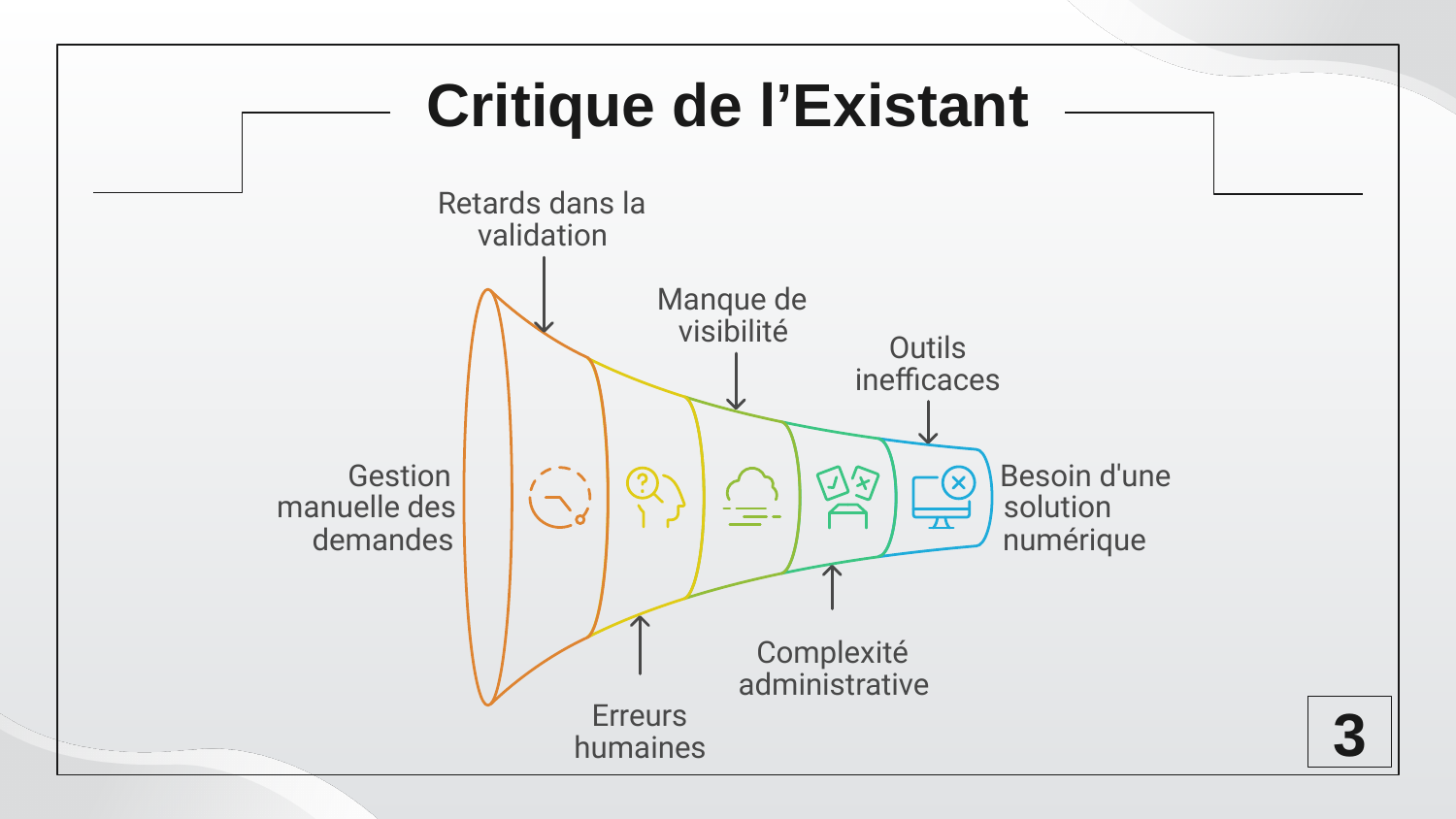

# Critique de l’Existant
Retards dans la
validation

Manque de

visibilité
Outils
inefficaces

Gestion
Besoin d'une

manuelle des
solution
demandes
numérique

Complexité
administrative
Erreurs
humaines
3